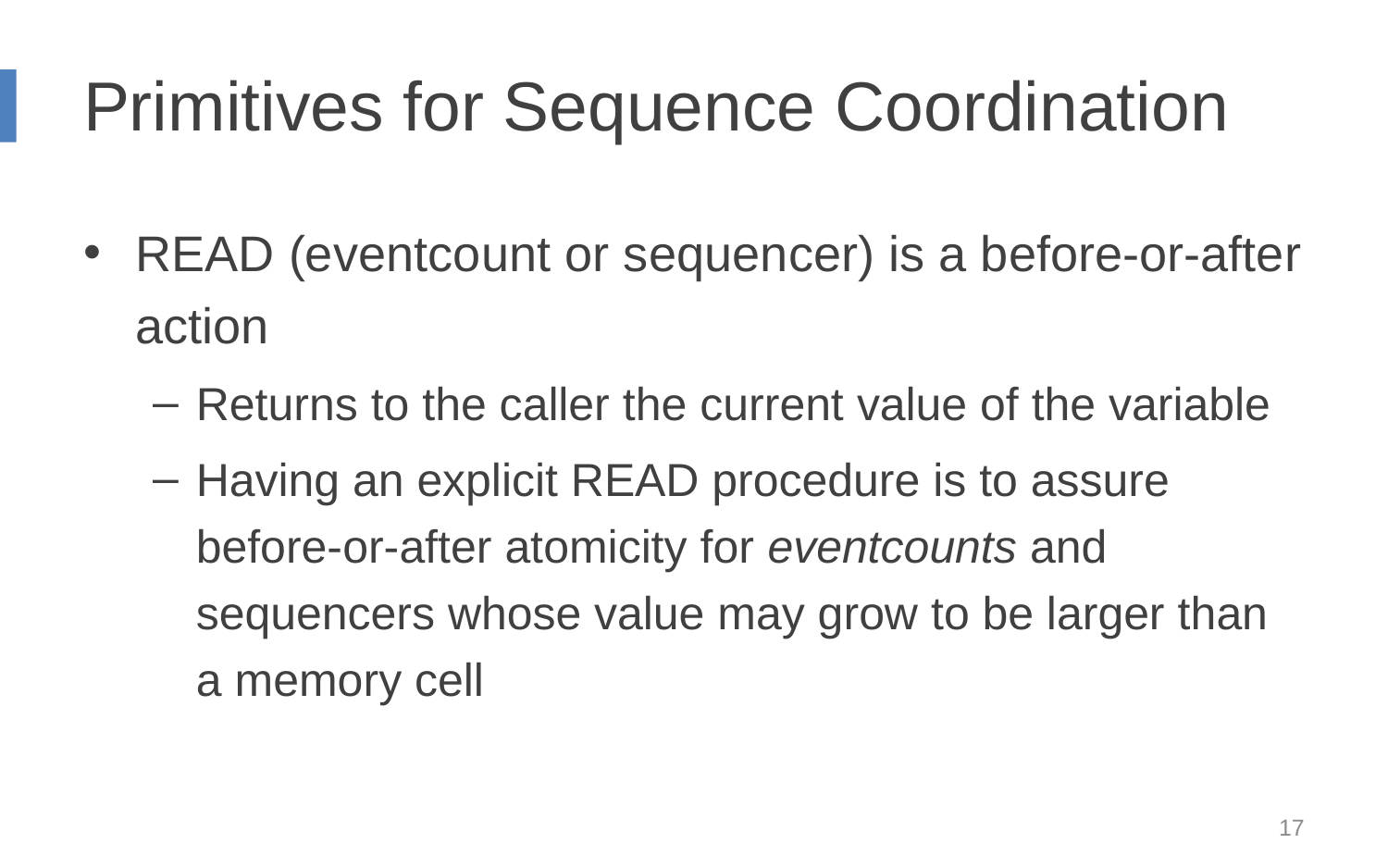

# Primitives for Sequence Coordination
READ (eventcount or sequencer) is a before-or-after action
Returns to the caller the current value of the variable
Having an explicit READ procedure is to assure before-or-after atomicity for eventcounts and sequencers whose value may grow to be larger than a memory cell

17